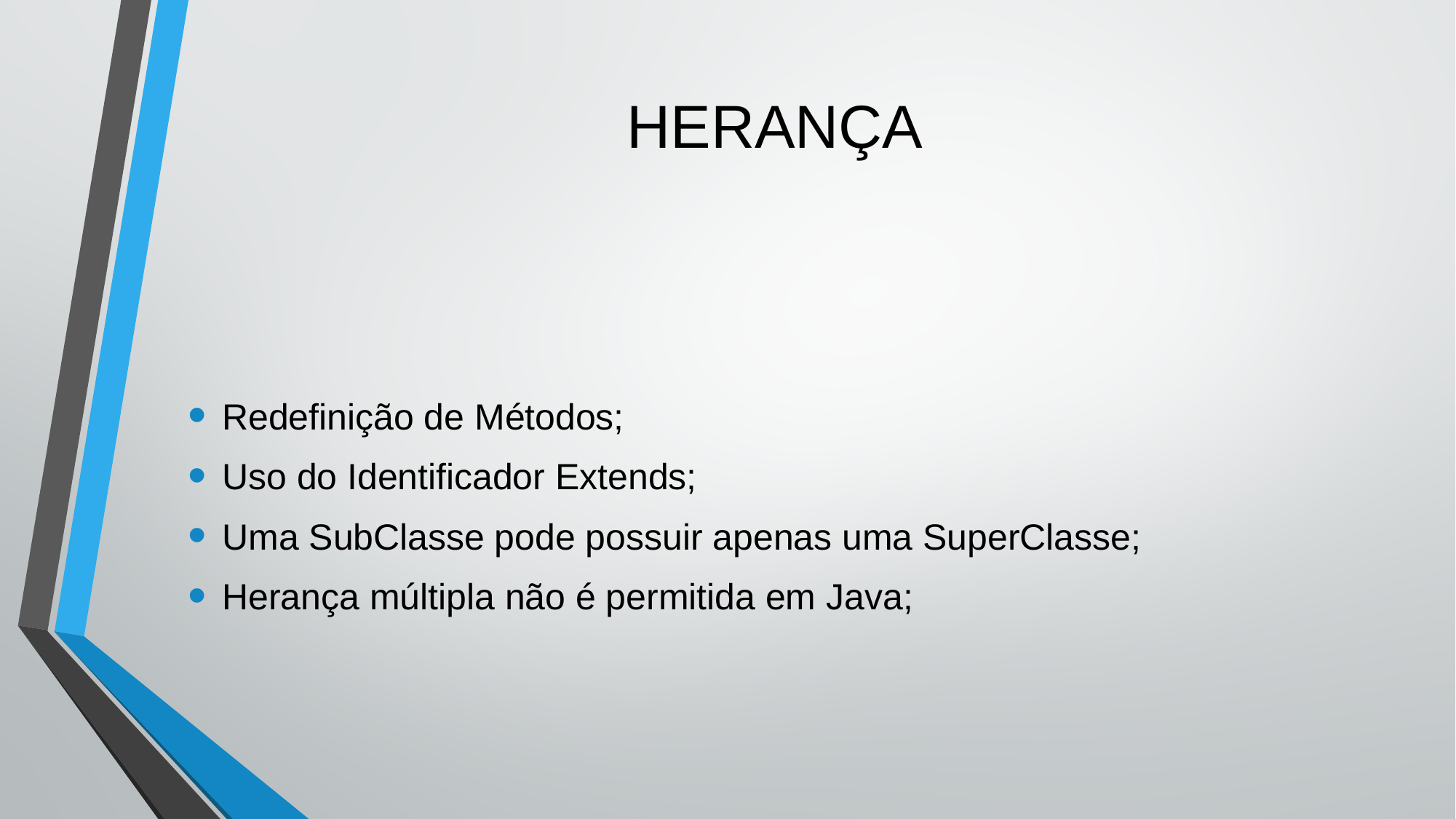

# HERANÇA
Redefinição de Métodos;
Uso do Identificador Extends;
Uma SubClasse pode possuir apenas uma SuperClasse;
Herança múltipla não é permitida em Java;